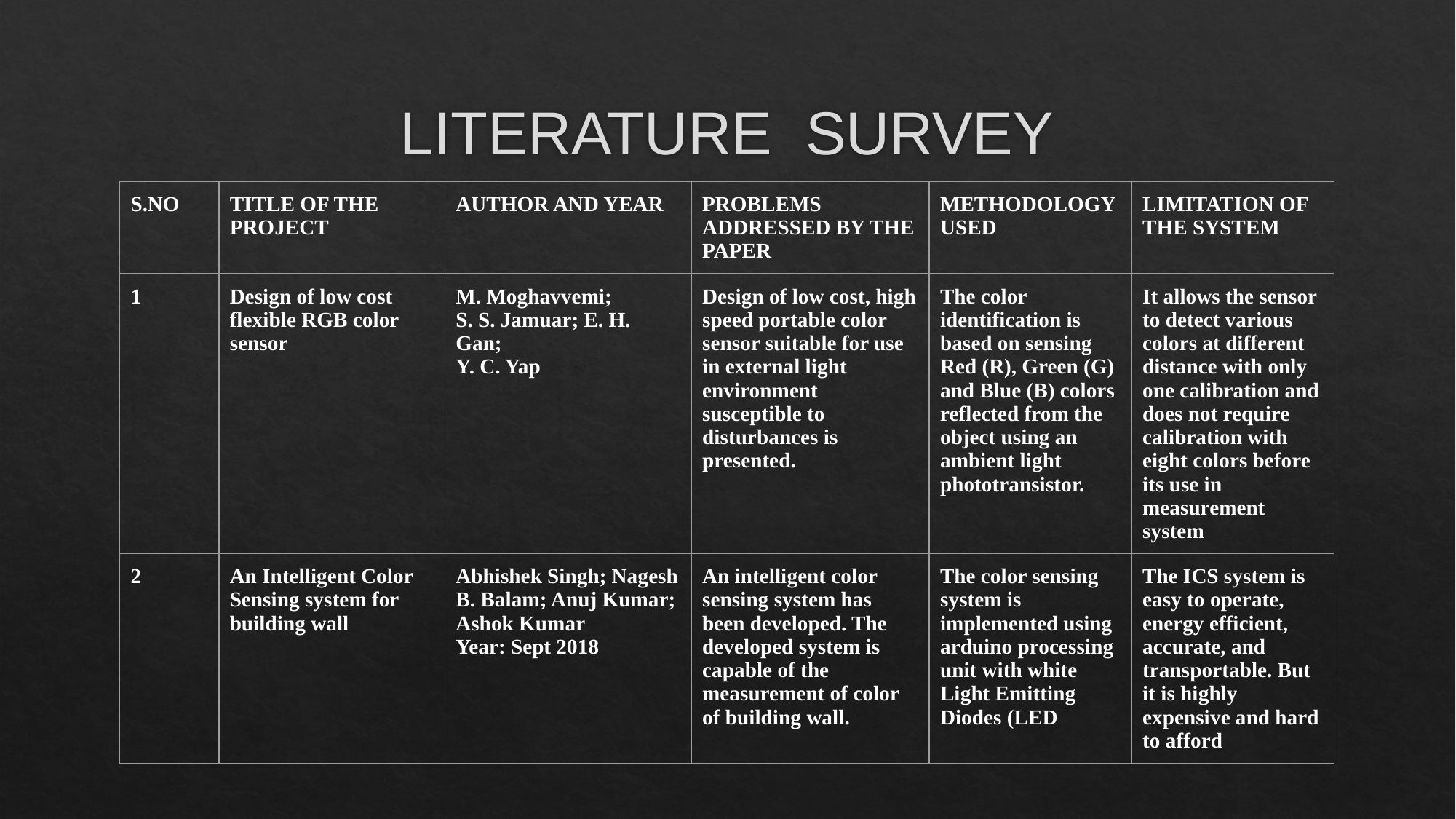

# LITERATURE  SURVEY
| S.NO | TITLE OF THE PROJECT | AUTHOR AND YEAR | PROBLEMS ADDRESSED BY THE PAPER | METHODOLOGY USED | LIMITATION OF THE SYSTEM |
| --- | --- | --- | --- | --- | --- |
| 1 | Design of low cost flexible RGB color sensor | M. Moghavvemi; S. S. Jamuar; E. H. Gan; Y. C. Yap | Design of low cost, high speed portable color sensor suitable for use in external light environment susceptible to disturbances is presented. | The color identification is based on sensing Red (R), Green (G) and Blue (B) colors reflected from the object using an ambient light phototransistor. | It allows the sensor to detect various colors at different distance with only one calibration and does not require calibration with eight colors before its use in measurement system |
| 2 | An Intelligent Color Sensing system for building wall | Abhishek Singh; Nagesh B. Balam; Anuj Kumar; Ashok Kumar Year: Sept 2018 | An intelligent color sensing system has been developed. The developed system is capable of the measurement of color of building wall. | The color sensing system is implemented using arduino processing unit with white Light Emitting Diodes (LED | The ICS system is easy to operate, energy efficient, accurate, and transportable. But it is highly expensive and hard to afford |